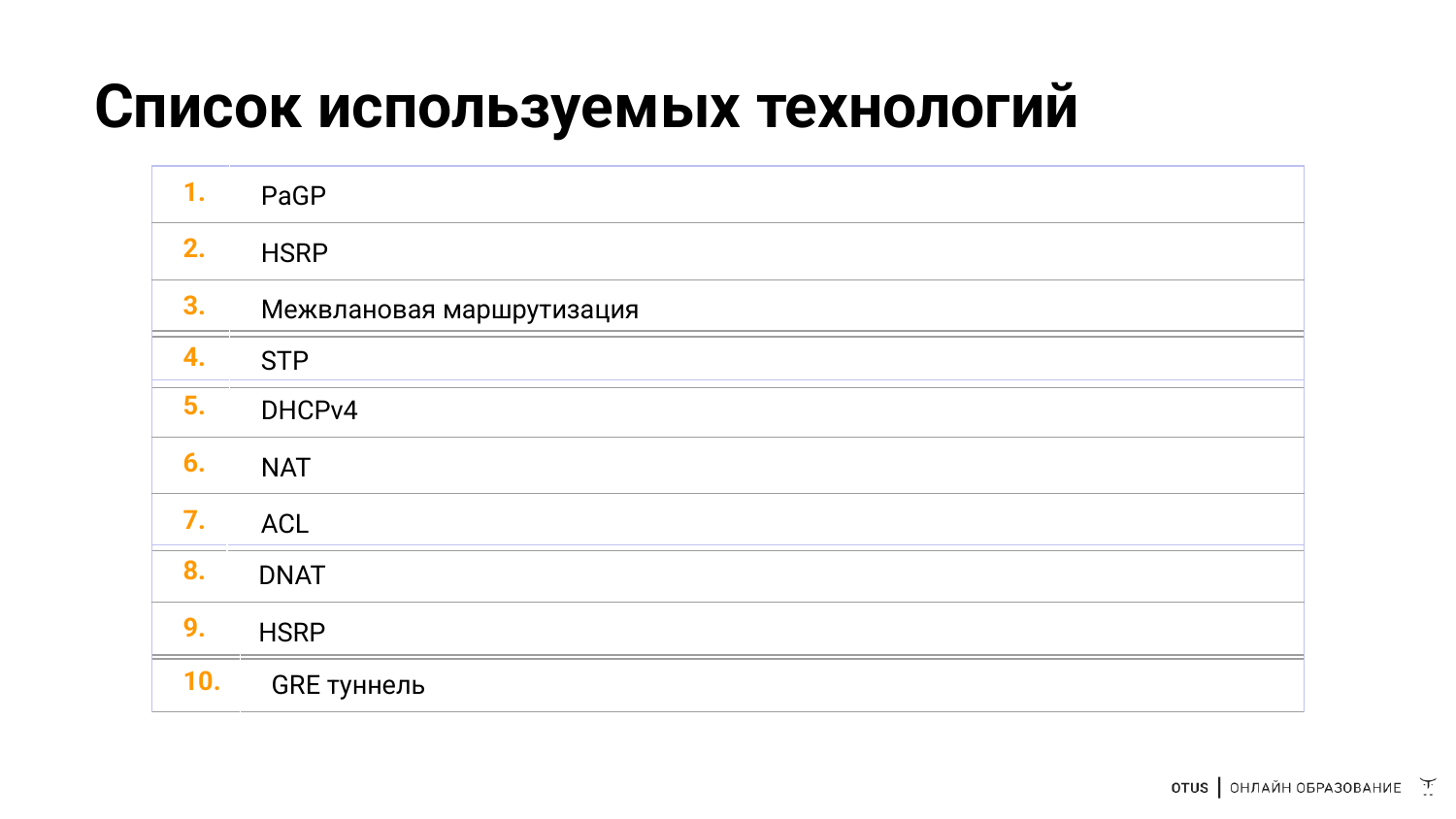

# Список используемых технологий

| 1. | PaGP |
| --- | --- |
| 2. | HSRP |
| 3. | Межвлановая маршрутизация |
| 4. | STP |
| --- | --- |
| 5. | DHCPv4 |
| --- | --- |
| 6. | NAT |
| 7. | ACL |
| 8. | DNAT |
| --- | --- |
| 9. | HSRP |
| 10. | GRE туннель |
| --- | --- |